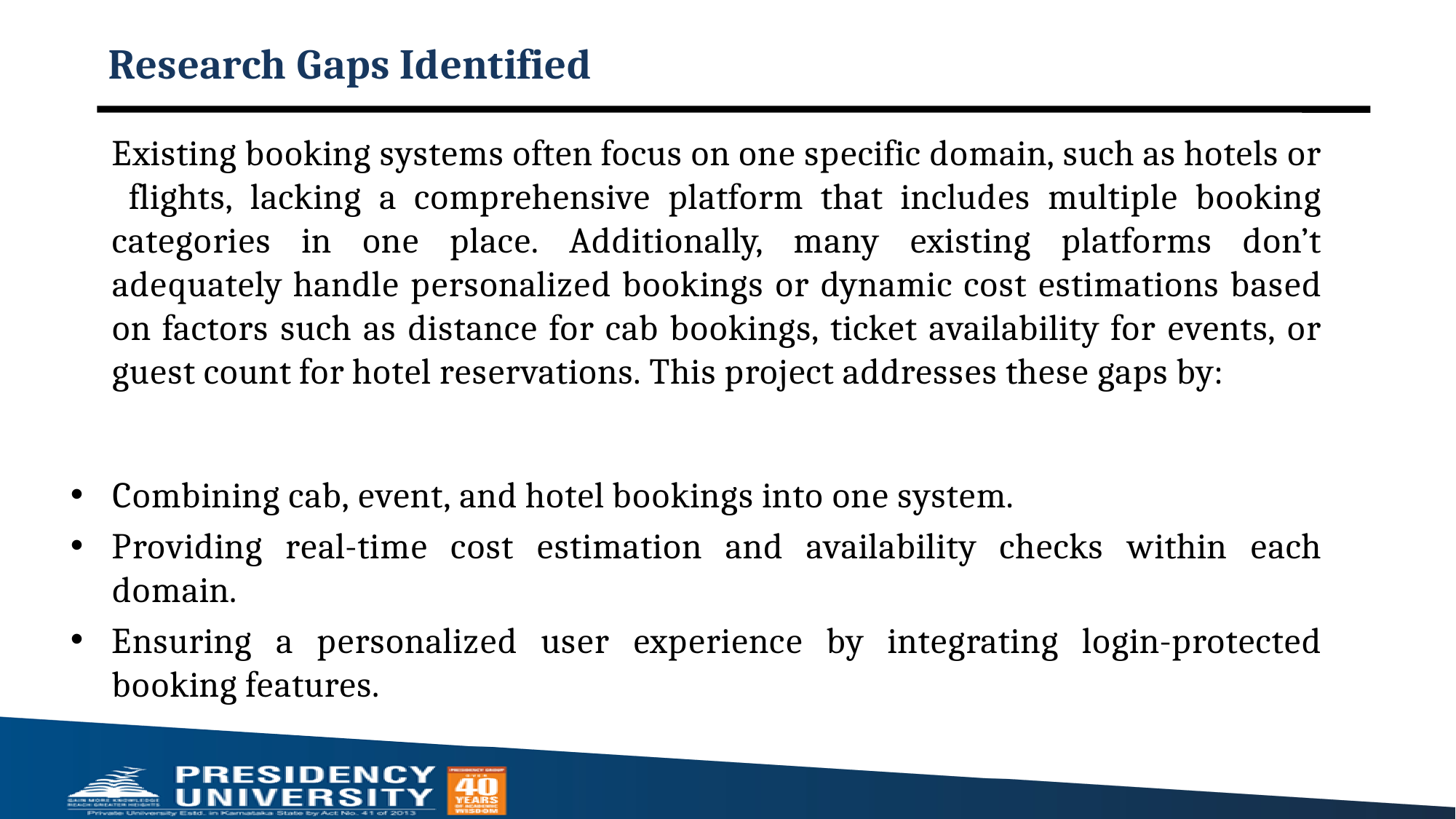

# Research Gaps Identified
     Existing booking systems often focus on one specific domain, such as hotels or  flights, lacking a comprehensive platform that includes multiple booking categories in one place. Additionally, many existing platforms don’t adequately handle personalized bookings or dynamic cost estimations based on factors such as distance for cab bookings, ticket availability for events, or guest count for hotel reservations. This project addresses these gaps by:

Combining cab, event, and hotel bookings into one system.
Providing real-time cost estimation and availability checks within each domain.
Ensuring a personalized user experience by integrating login-protected booking features.